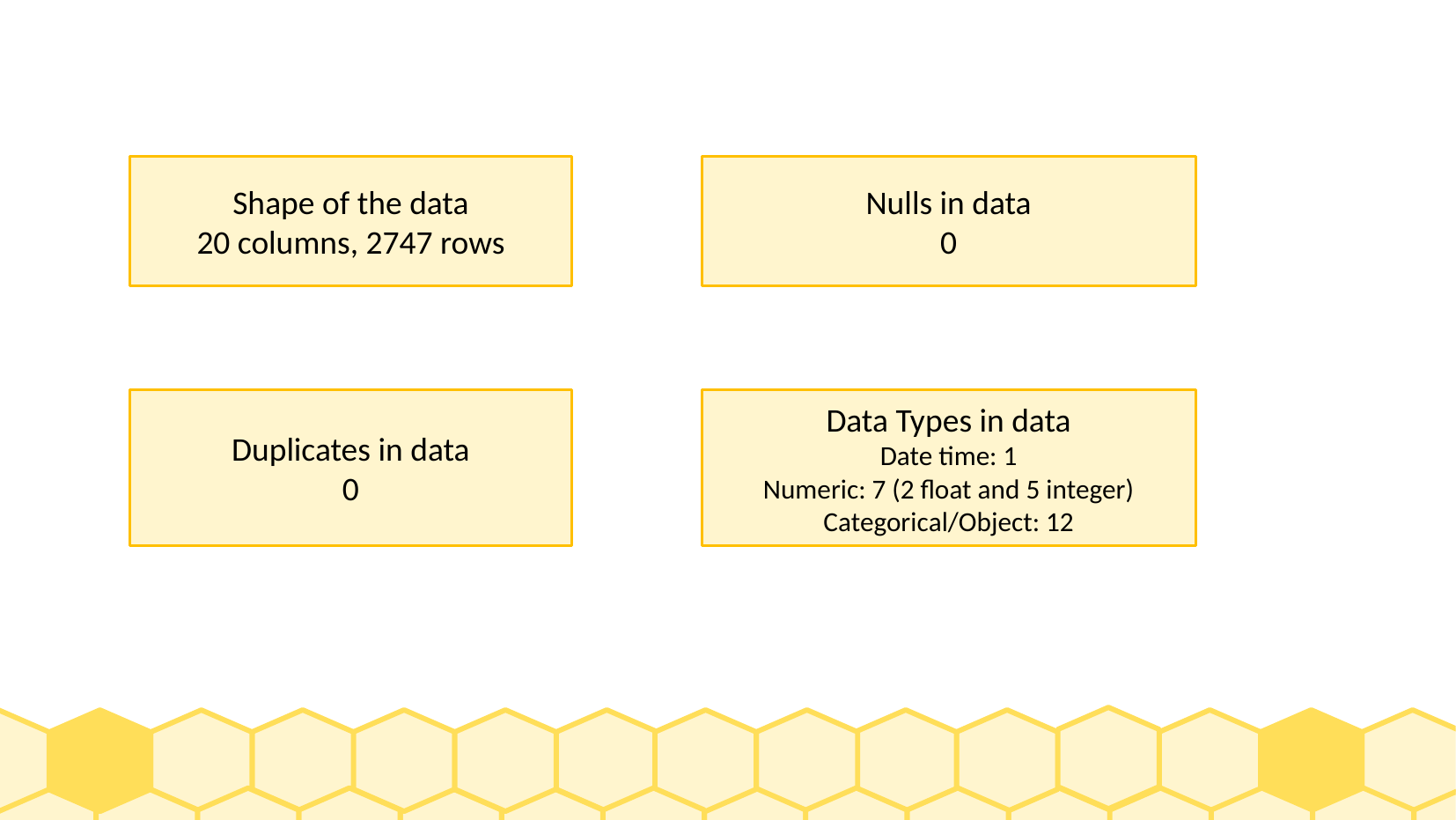

Shape of the data
20 columns, 2747 rows
Nulls in data
0
Duplicates in data
0
Data Types in data
Date time: 1
Numeric: 7 (2 float and 5 integer)
Categorical/Object: 12